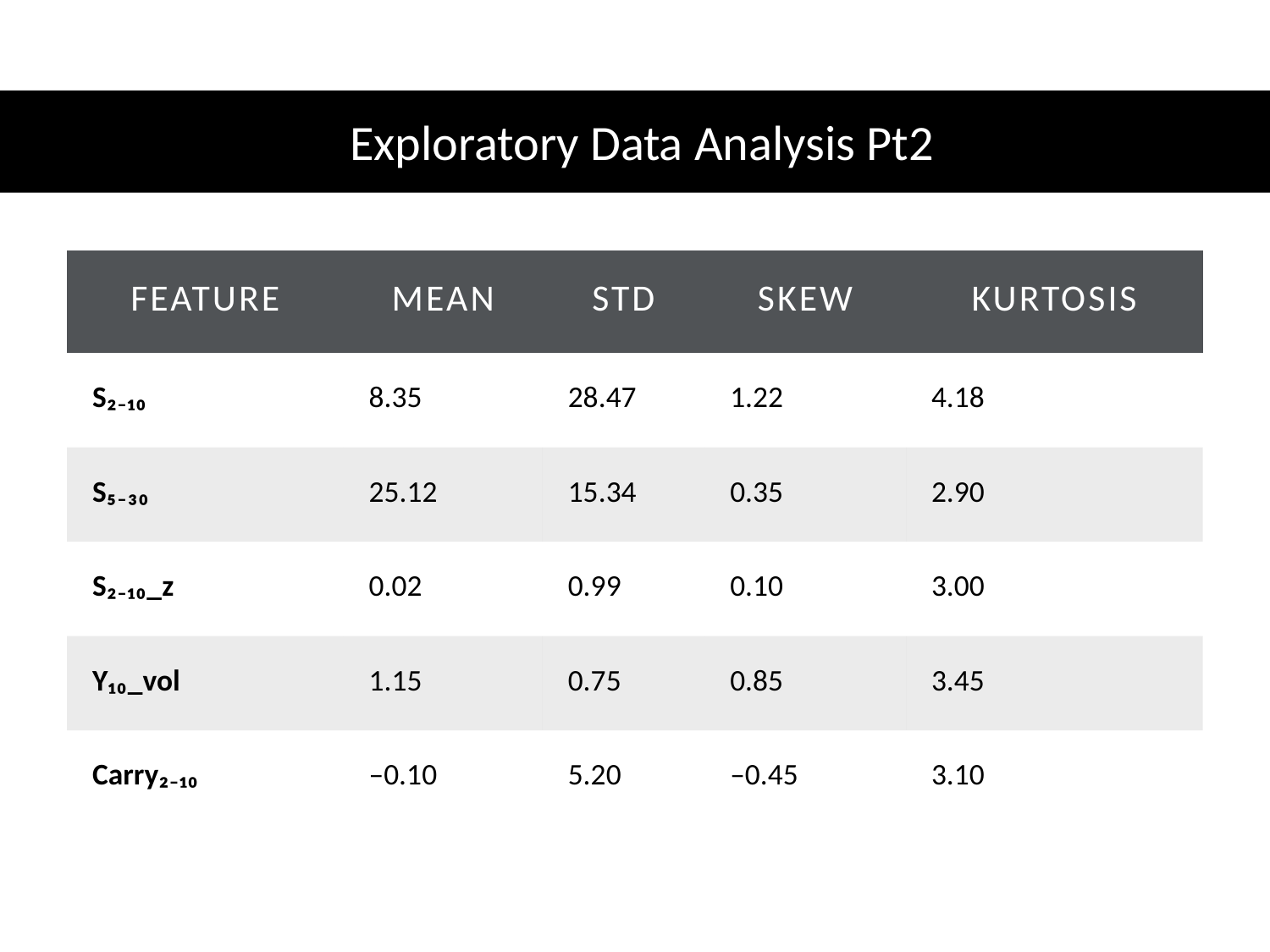

# Exploratory Data Analysis Pt2

| Feature | Mean | Std | Skew | Kurtosis |
| --- | --- | --- | --- | --- |
| S₂₋₁₀ | 8.35 | 28.47 | 1.22 | 4.18 |
| S₅₋₃₀ | 25.12 | 15.34 | 0.35 | 2.90 |
| S₂₋₁₀\_z | 0.02 | 0.99 | 0.10 | 3.00 |
| Y₁₀\_vol | 1.15 | 0.75 | 0.85 | 3.45 |
| Carry₂₋₁₀ | –0.10 | 5.20 | –0.45 | 3.10 |